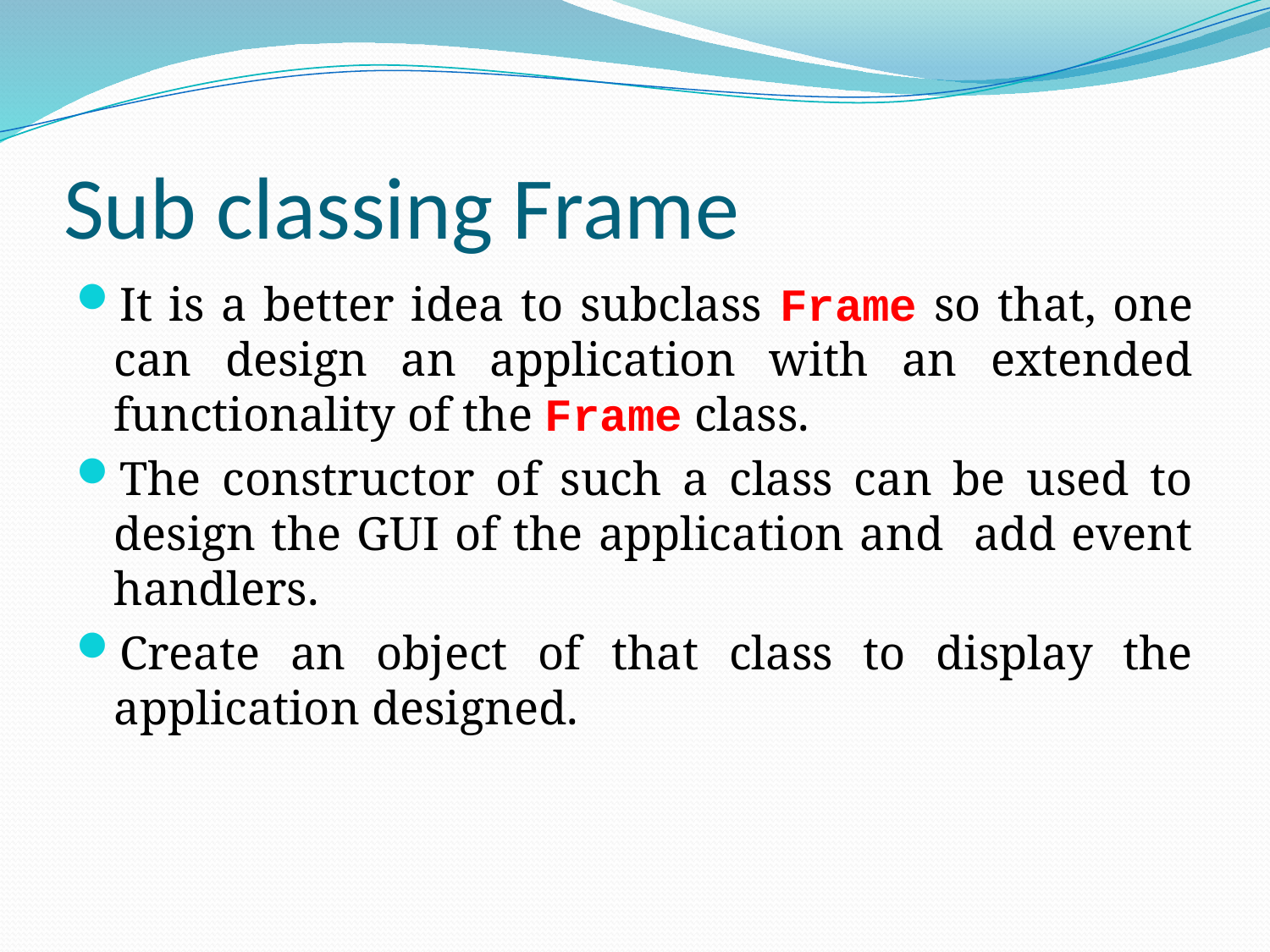

# Sub classing Frame
It is a better idea to subclass Frame so that, one can design an application with an extended functionality of the Frame class.
The constructor of such a class can be used to design the GUI of the application and  add event handlers.
Create an object of that class to display the application designed.